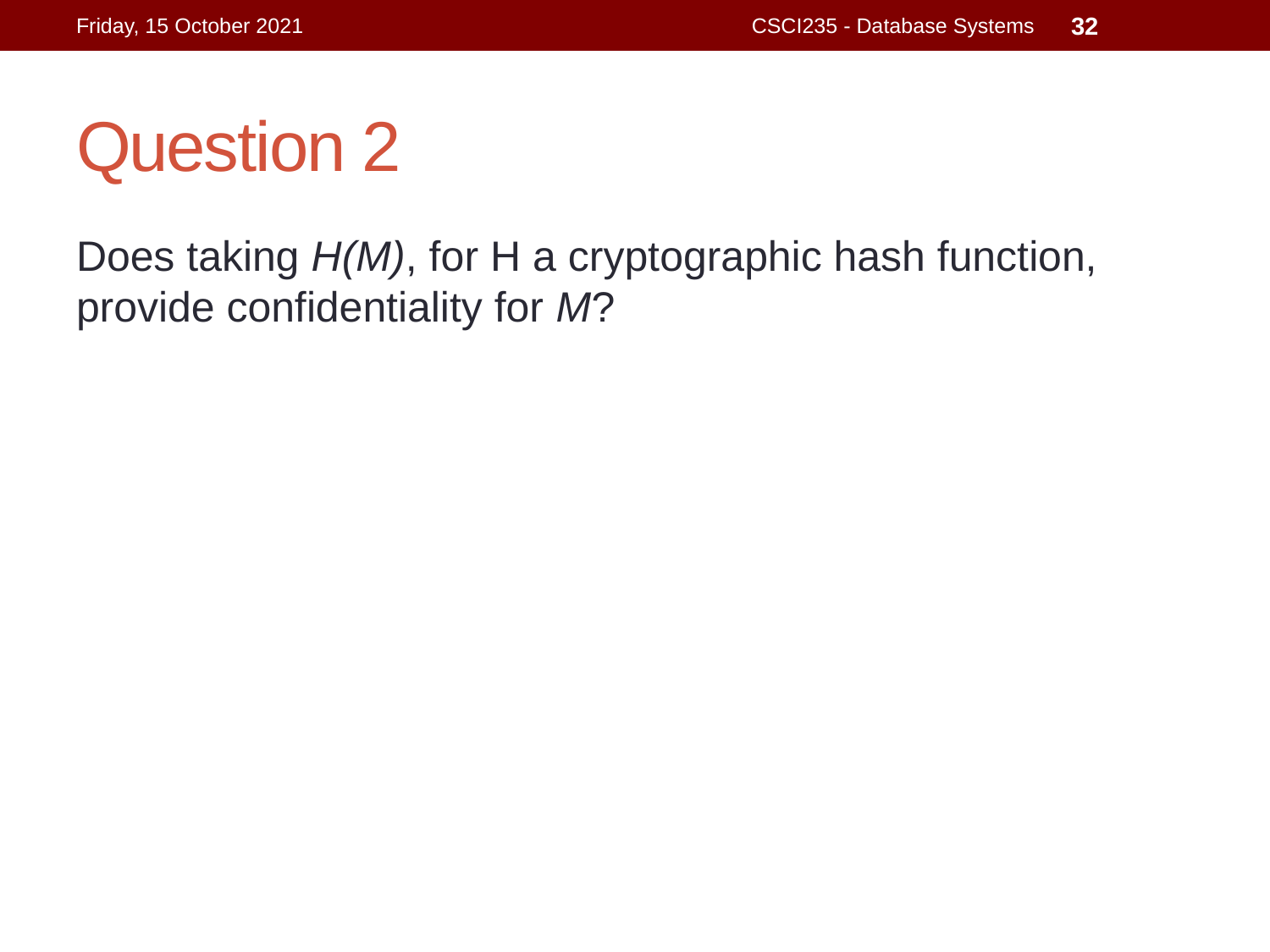

Friday, 15 October 2021
CSCI235 - Database Systems
32
# Question 2
Does taking H(M), for H a cryptographic hash function, provide confidentiality for M?